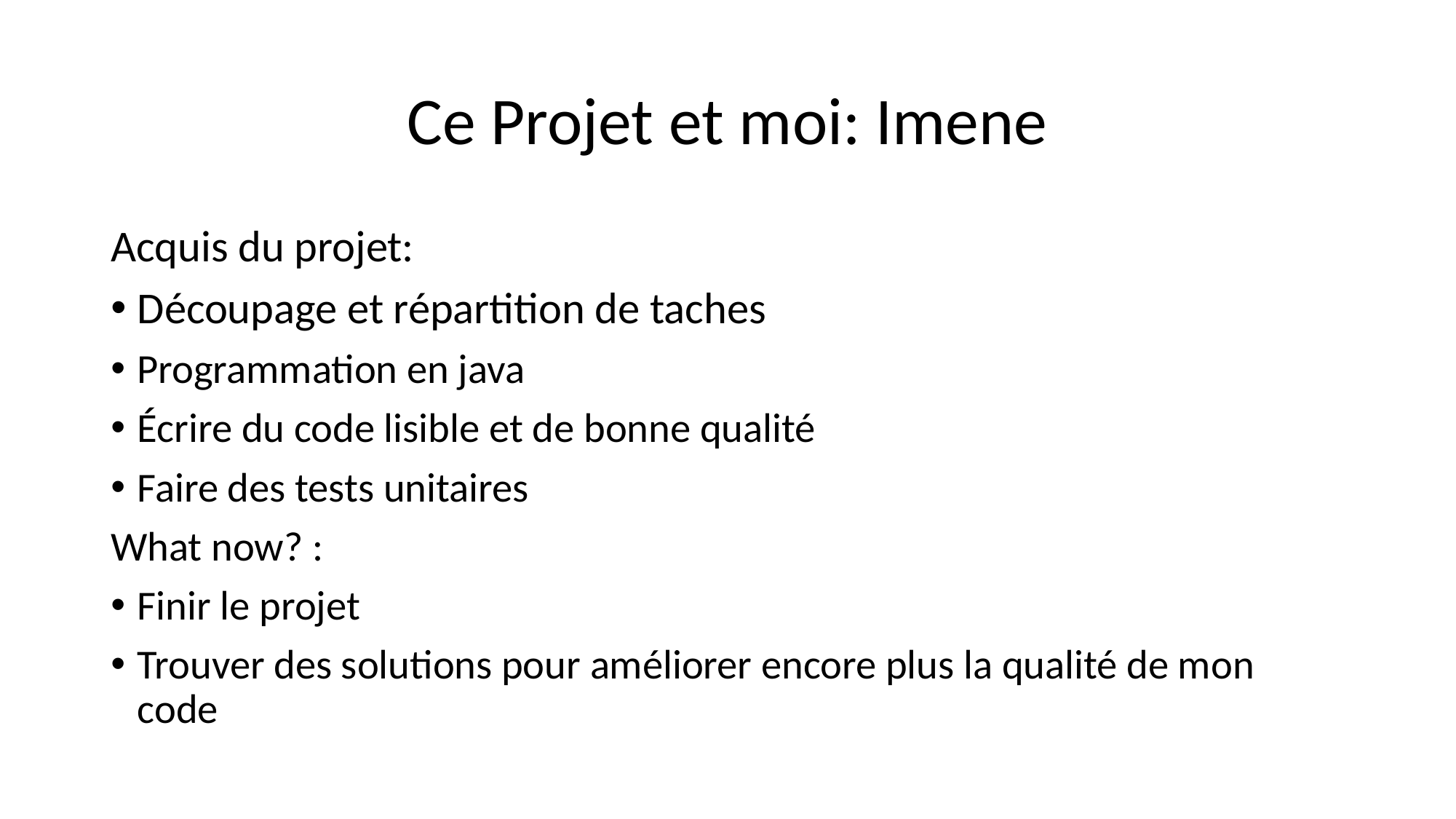

# Ce Projet et moi: Imene
Acquis du projet:
Découpage et répartition de taches
Programmation en java
Écrire du code lisible et de bonne qualité
Faire des tests unitaires
What now? :
Finir le projet
Trouver des solutions pour améliorer encore plus la qualité de mon code